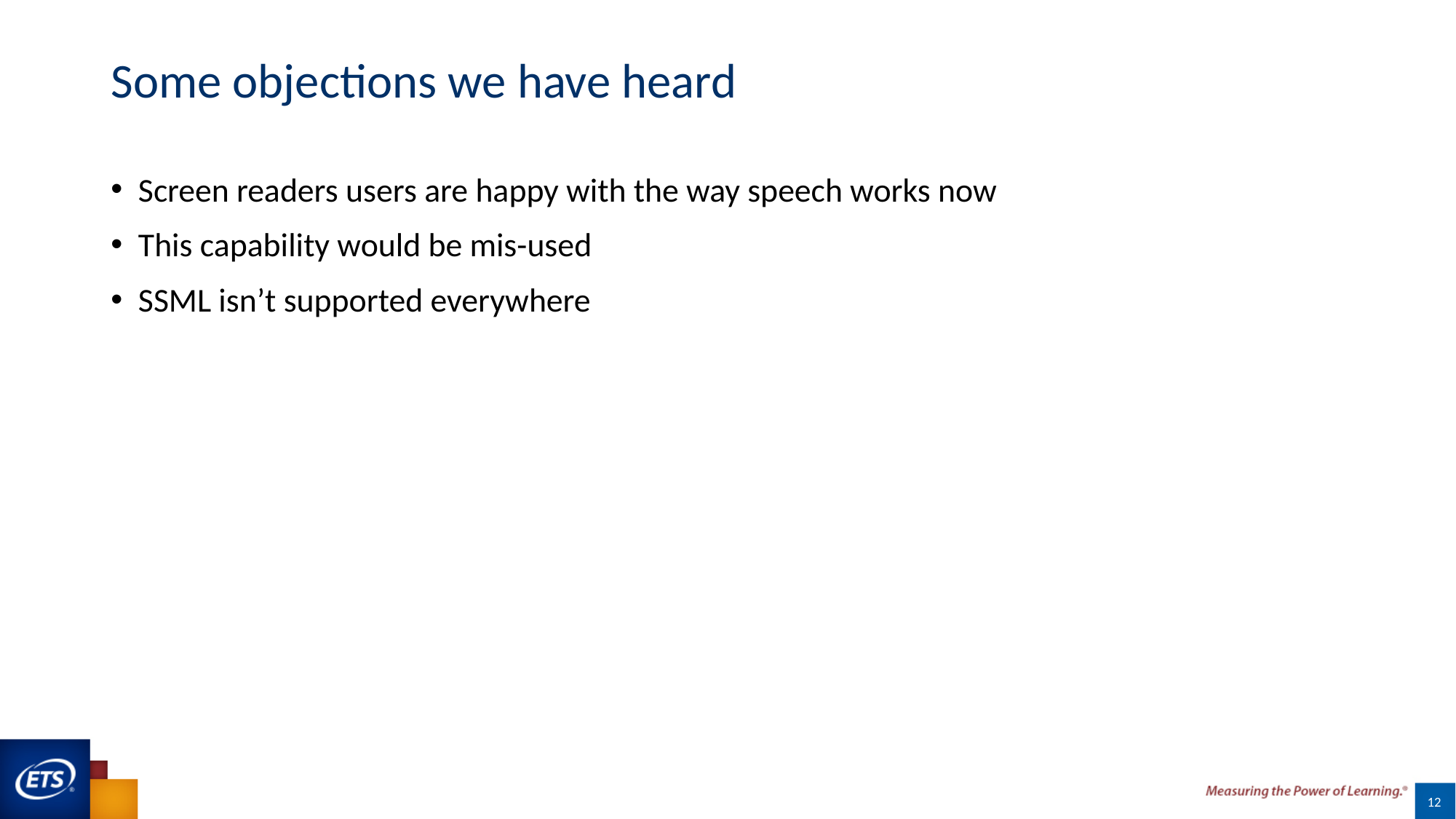

# Some objections we have heard
Screen readers users are happy with the way speech works now
This capability would be mis-used
SSML isn’t supported everywhere
12